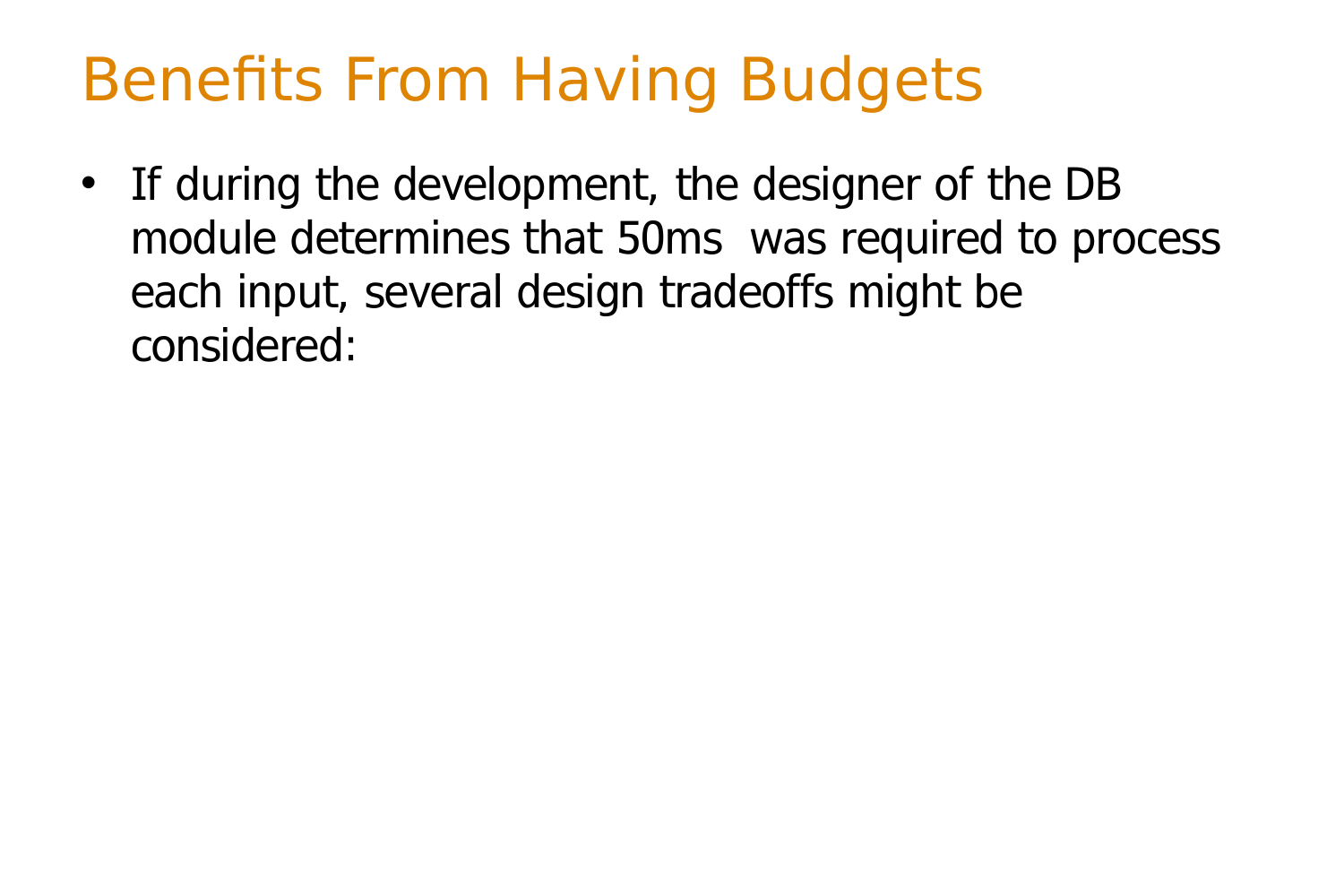

# Benefits From Having Budgets
If during the development, the designer of the DB module determines that 50ms  was required to process  each input, several design tradeoffs might be considered: